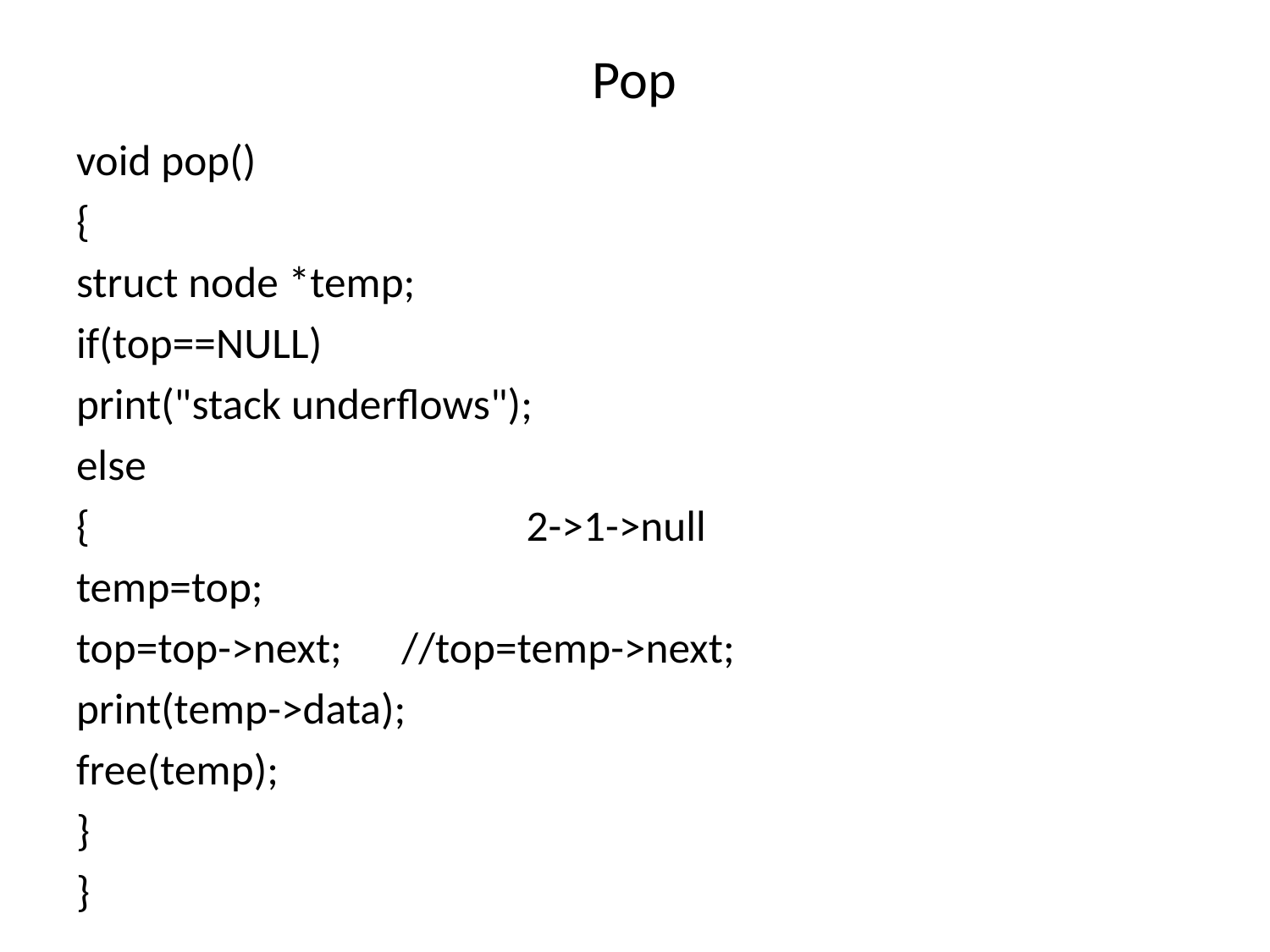

# Pop
void pop()
{
struct node *temp;
if(top==NULL)
print("stack underflows");
else
{                                            2->1->null
temp=top;
top=top->next;      //top=temp->next;
print(temp->data);
free(temp);
}
}